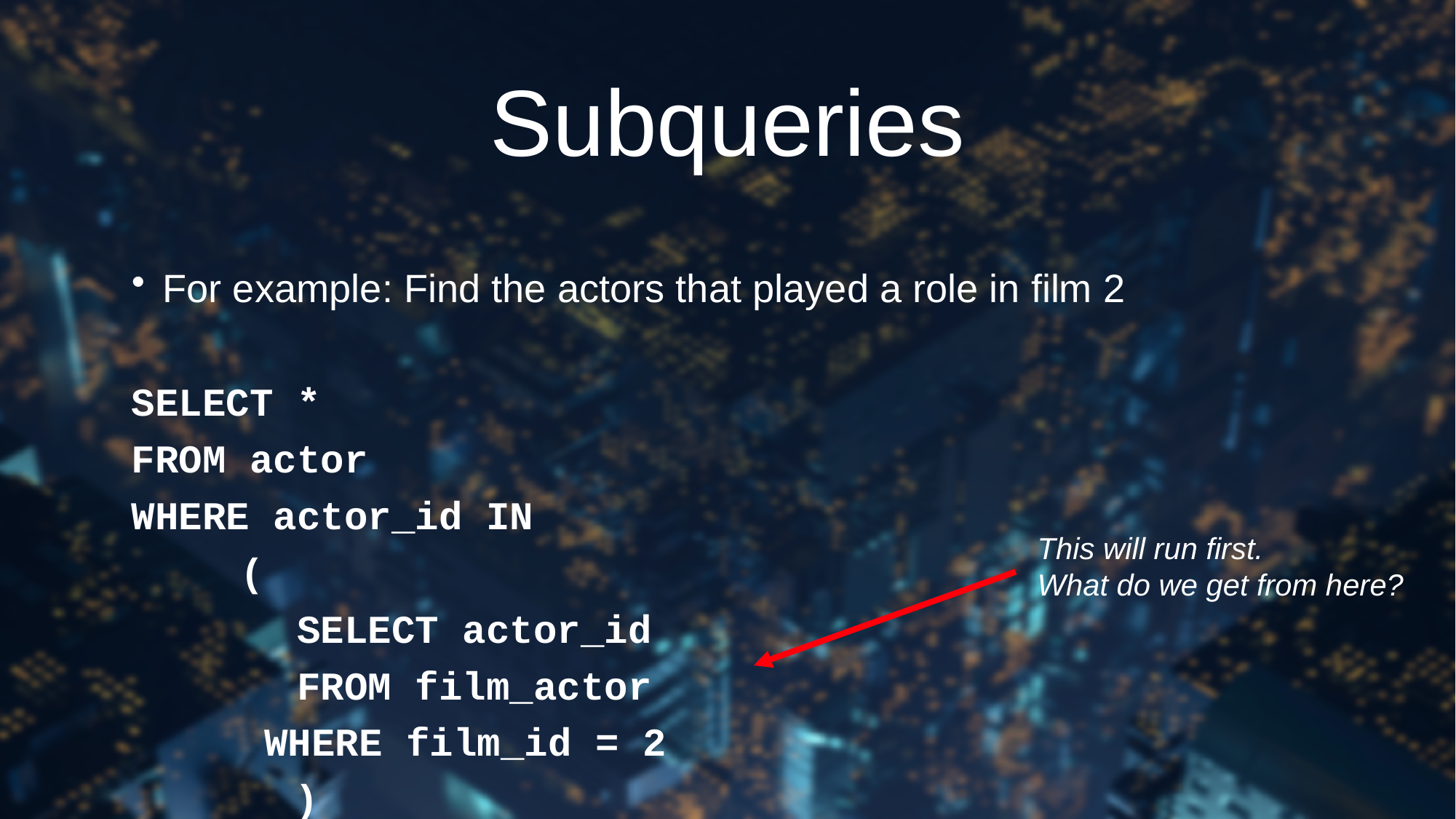

# Subqueries
For example: Find the actors that played a role in film 2

SELECT *
FROM actor
WHERE actor_id IN
	(
       SELECT actor_id
       FROM film_actor
	 WHERE film_id = 2
)
This will run first.
What do we get from here?